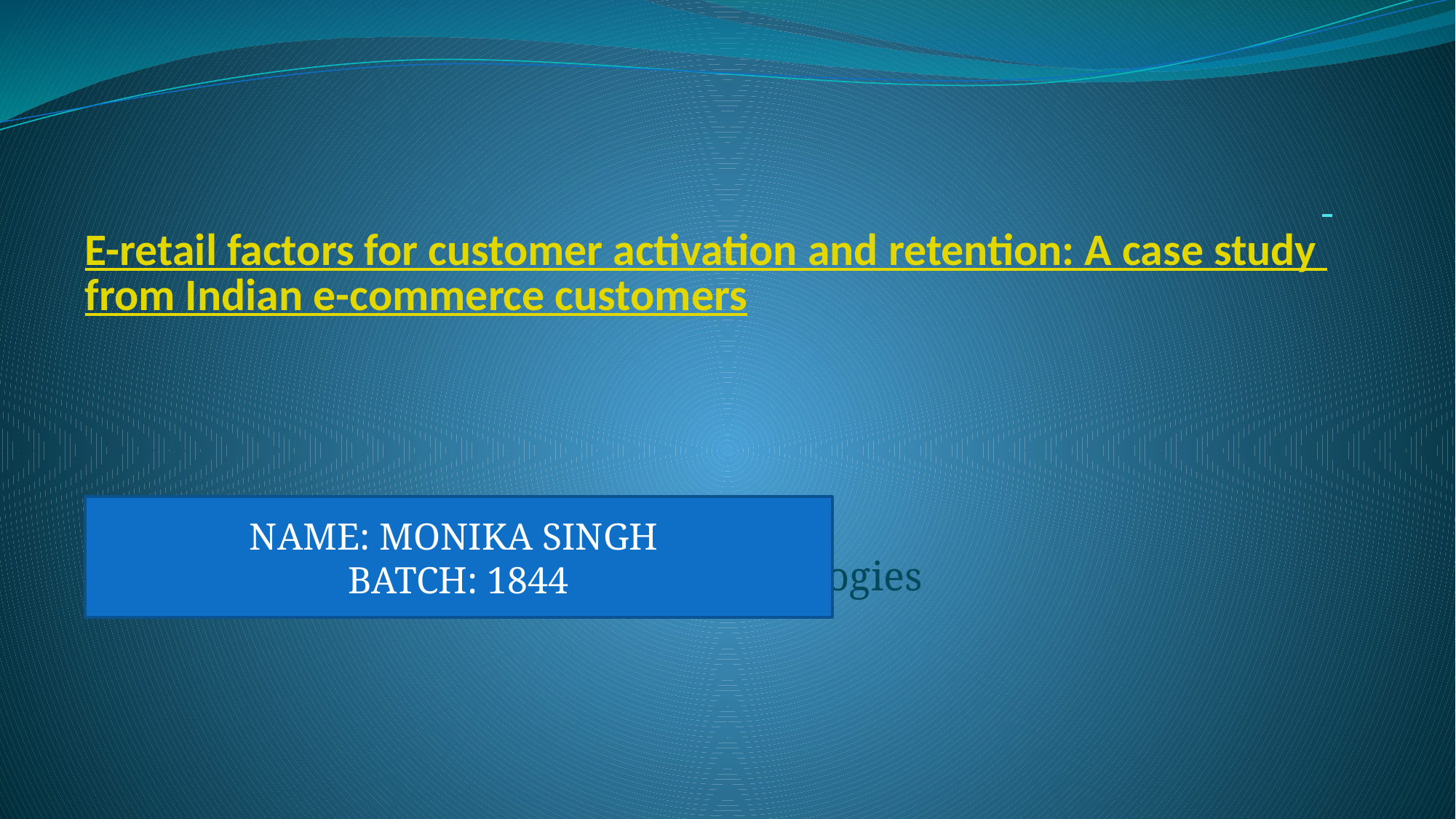

# E-retail factors for customer activation and retention: A case study from Indian e-commerce customers
Analysis by: Abhi bhattacherjee
Data science intern @ fliprobo technologies
NAME: MONIKA SINGH
BATCH: 1844